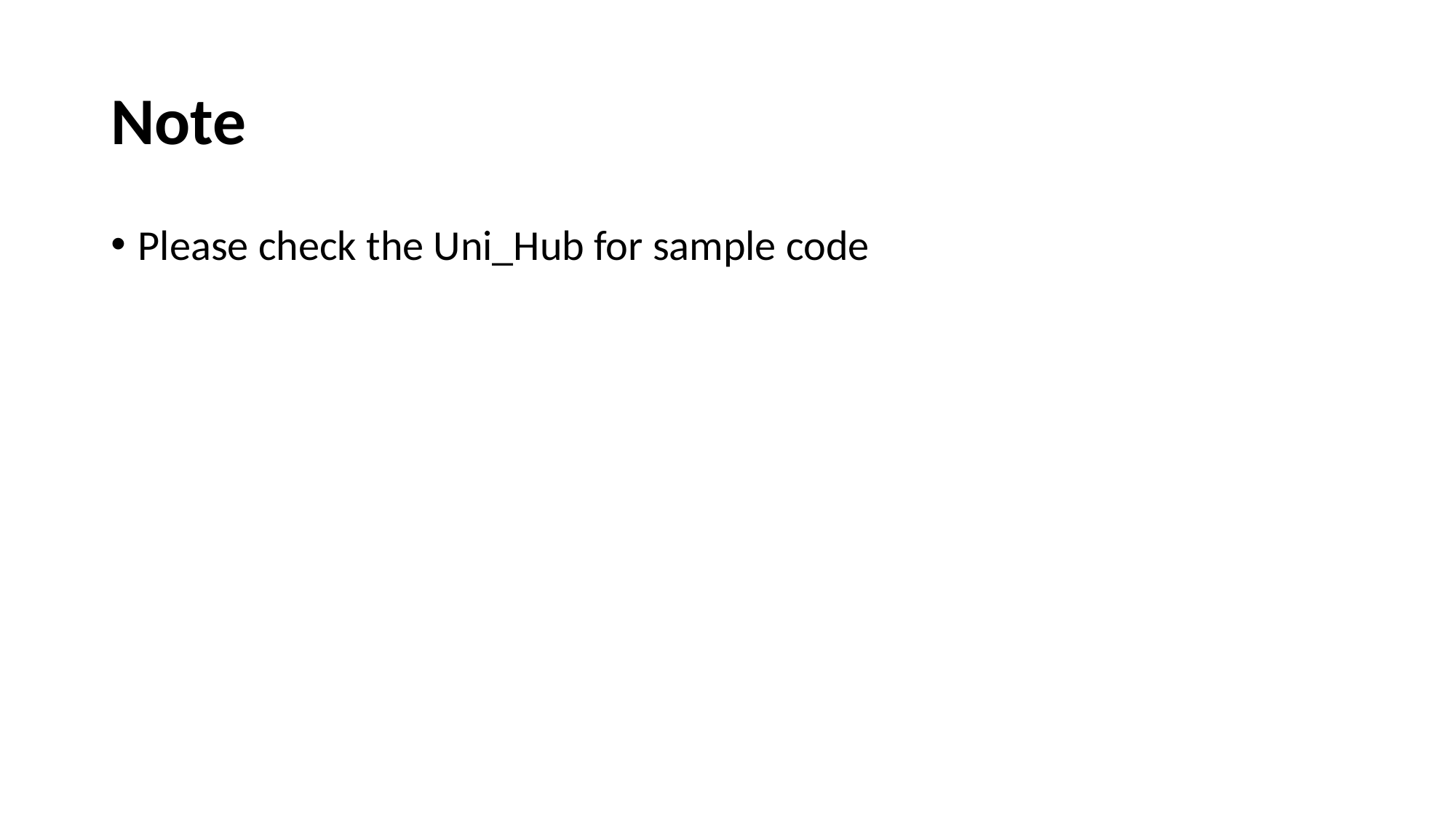

# Note
Please check the Uni_Hub for sample code